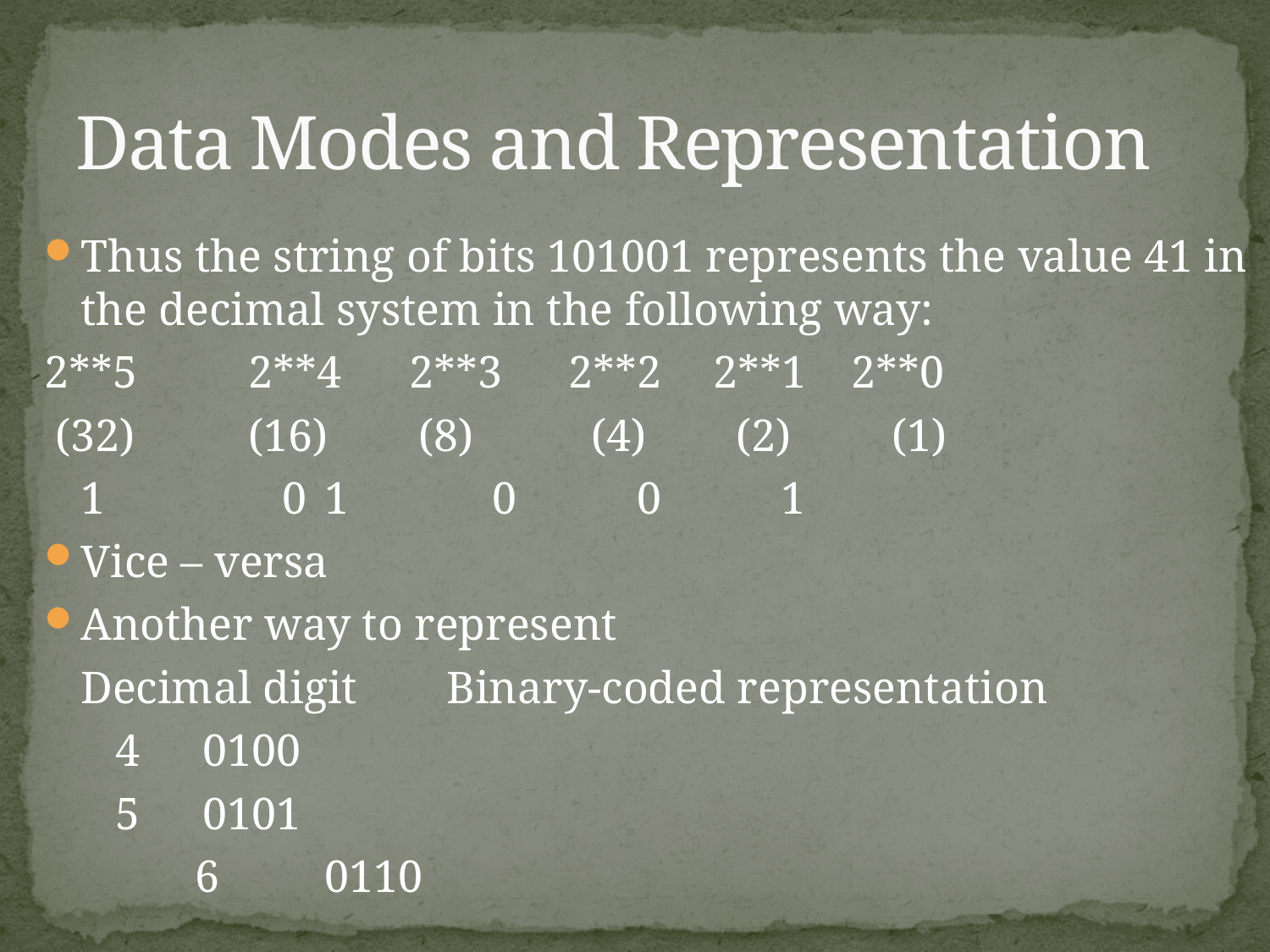

# Data Modes and Representation
Thus the string of bits 101001 represents the value 41 in the decimal system in the following way:
2**5	    2**4      2**3	2**2	  2**1    2**0
 (32)	    (16)        (8)	  (4)	    (2)	       (1)
	1	       0		1	    0	      0	        1
Vice – versa
Another way to represent
	Decimal digit		Binary-coded representation
		   4						0100
		   5						0101
	          6						0110